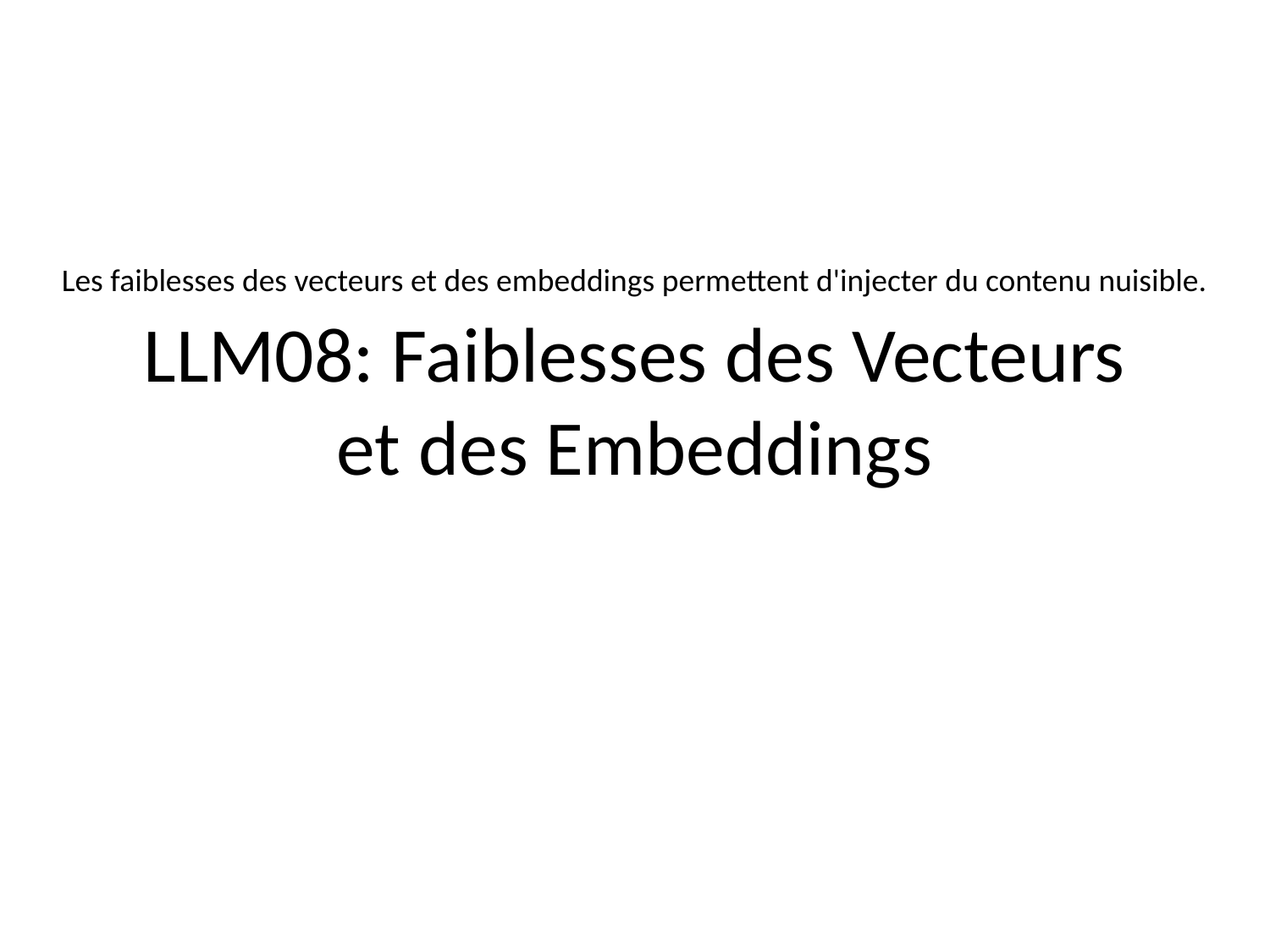

Les faiblesses des vecteurs et des embeddings permettent d'injecter du contenu nuisible.
# LLM08: Faiblesses des Vecteurs et des Embeddings